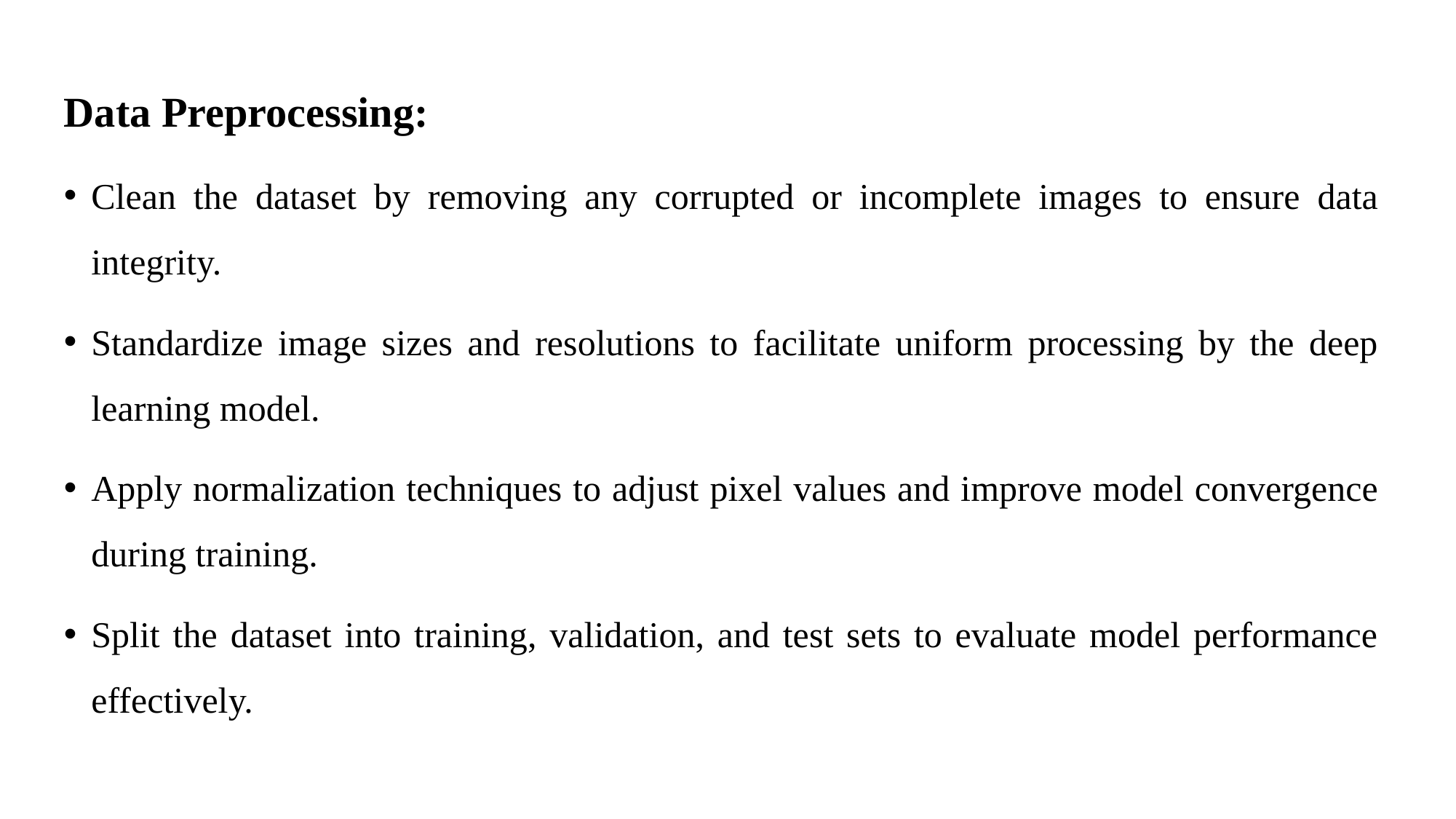

Data Preprocessing:
Clean the dataset by removing any corrupted or incomplete images to ensure data integrity.
Standardize image sizes and resolutions to facilitate uniform processing by the deep learning model.
Apply normalization techniques to adjust pixel values and improve model convergence during training.
Split the dataset into training, validation, and test sets to evaluate model performance effectively.